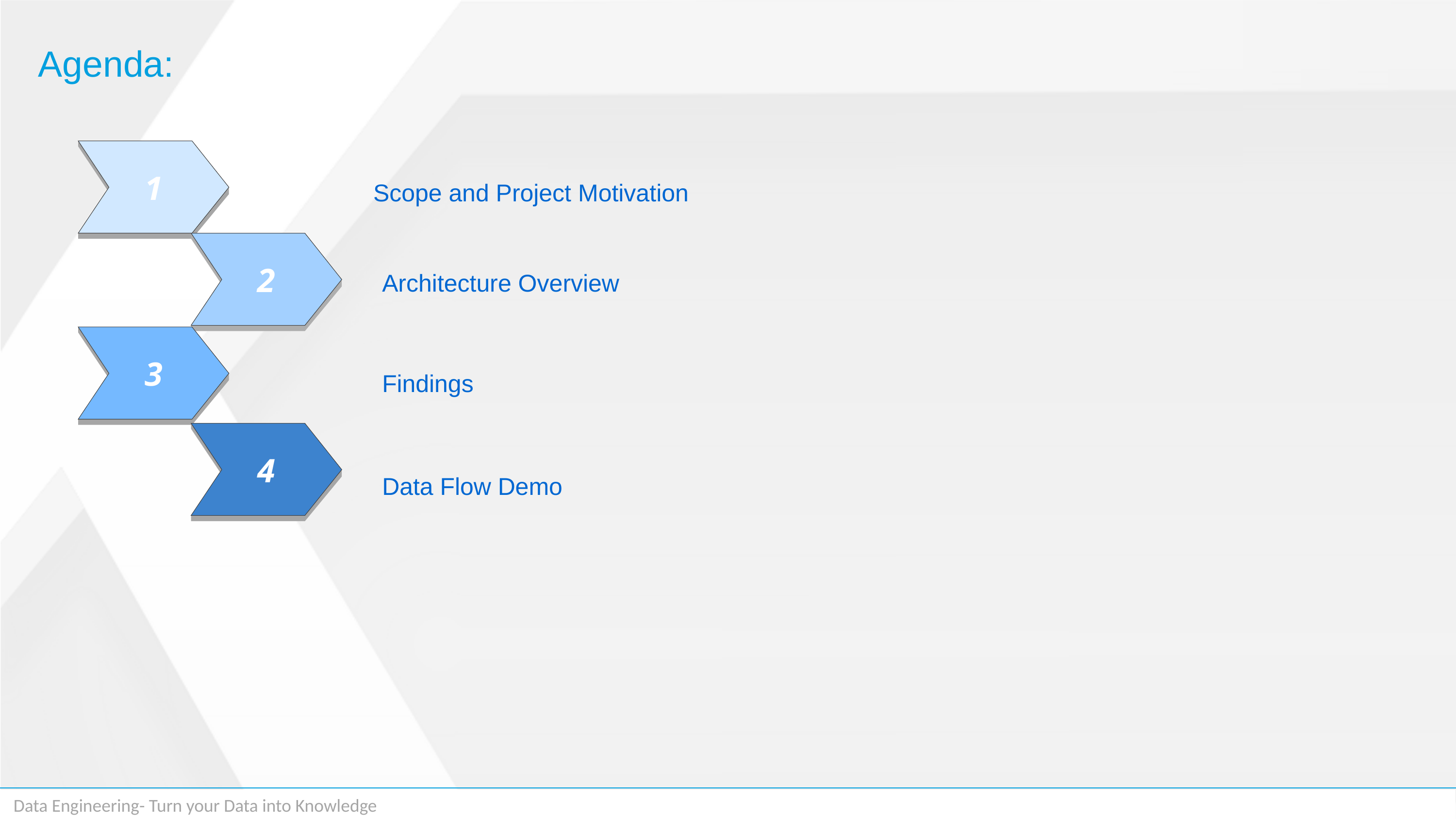

Agenda:

1
Scope and Project Motivation

2
Architecture Overview

3

Findings

4
Data Flow Demo

Data Engineering- Turn your Data into Knowledge